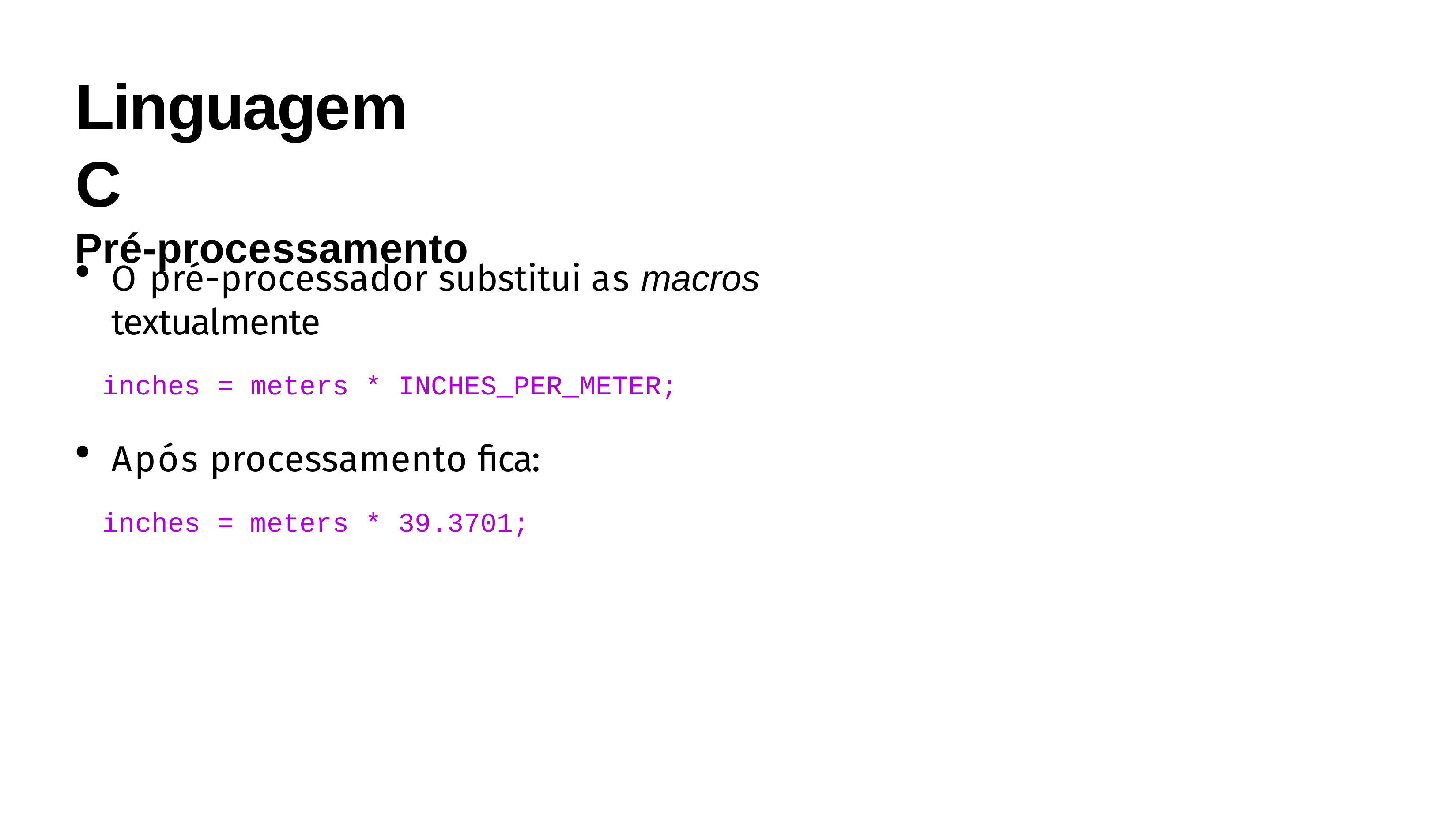

# Linguagem C
Pré-processamento
O pré-processador substitui as macros textualmente
inches = meters * INCHES_PER_METER;

Após processamento fica:
inches = meters * 39.3701;